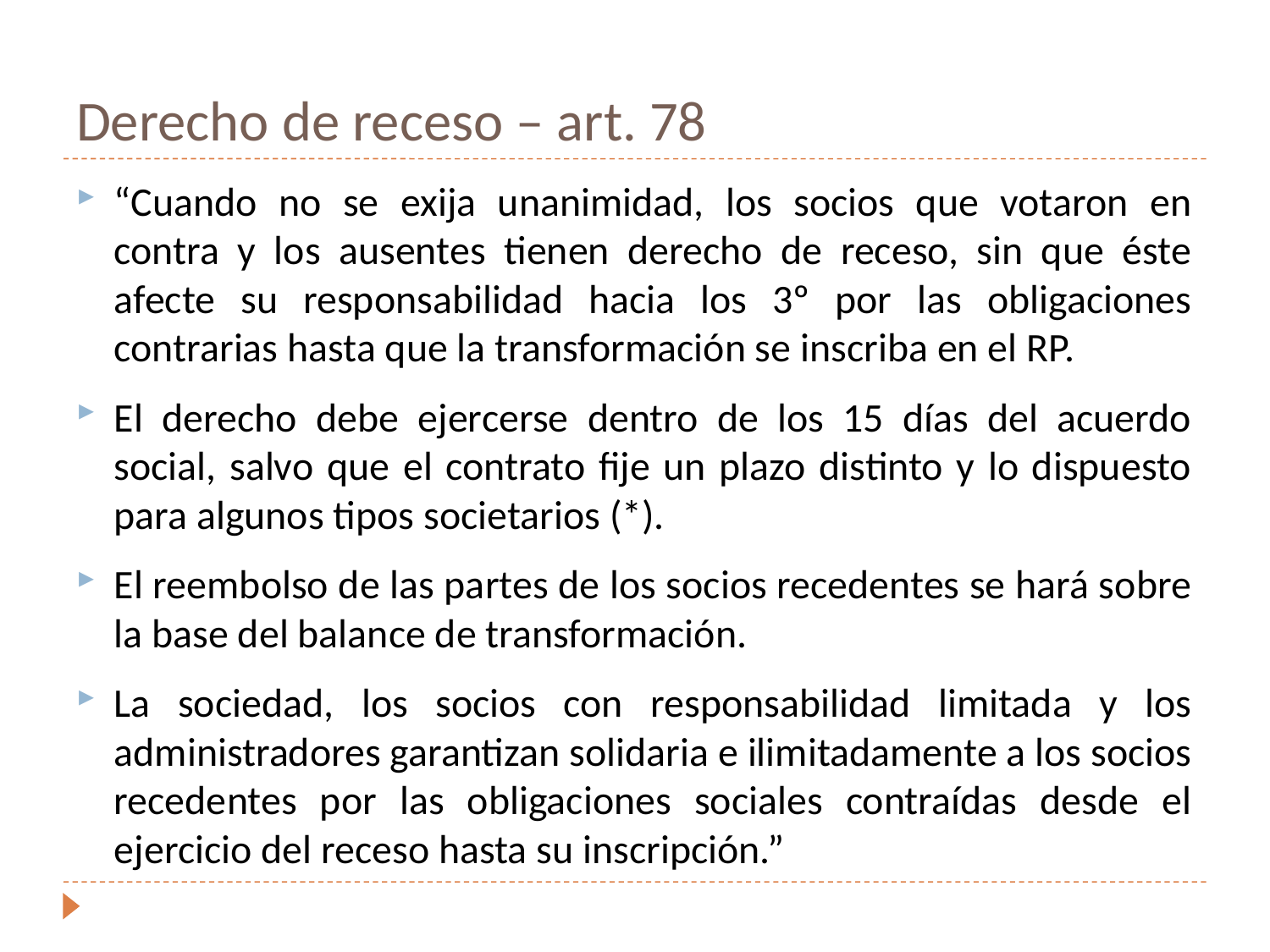

# Derecho de receso – art. 78
“Cuando no se exija unanimidad, los socios que votaron en contra y los ausentes tienen derecho de receso, sin que éste afecte su responsabilidad hacia los 3º por las obligaciones contrarias hasta que la transformación se inscriba en el RP.
El derecho debe ejercerse dentro de los 15 días del acuerdo social, salvo que el contrato fije un plazo distinto y lo dispuesto para algunos tipos societarios (*).
El reembolso de las partes de los socios recedentes se hará sobre la base del balance de transformación.
La sociedad, los socios con responsabilidad limitada y los administradores garantizan solidaria e ilimitadamente a los socios recedentes por las obligaciones sociales contraídas desde el ejercicio del receso hasta su inscripción.”